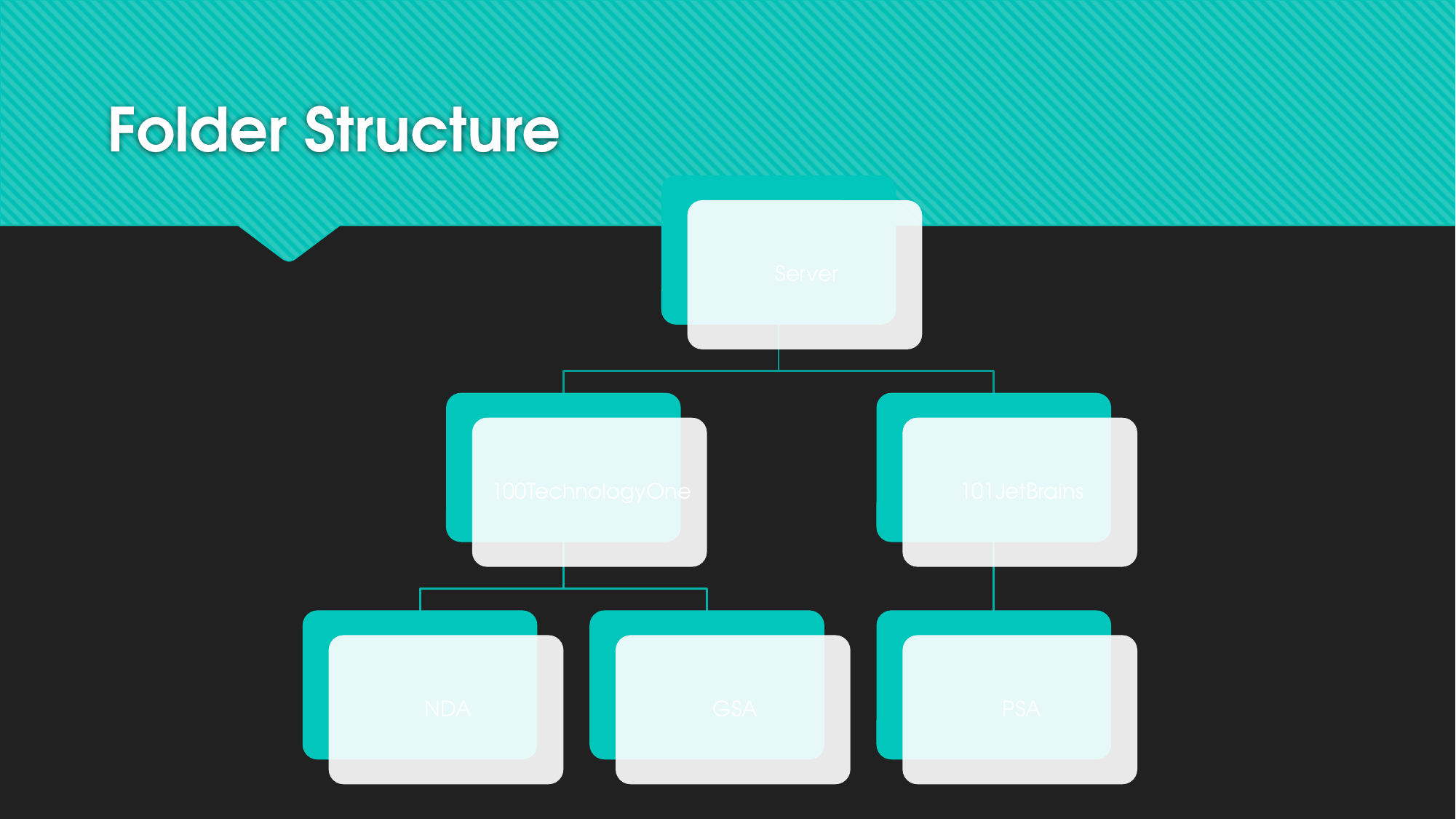

# Folder Structure
Server
100TechnologyOne
NDA
GSA
101JetBrains
PSA